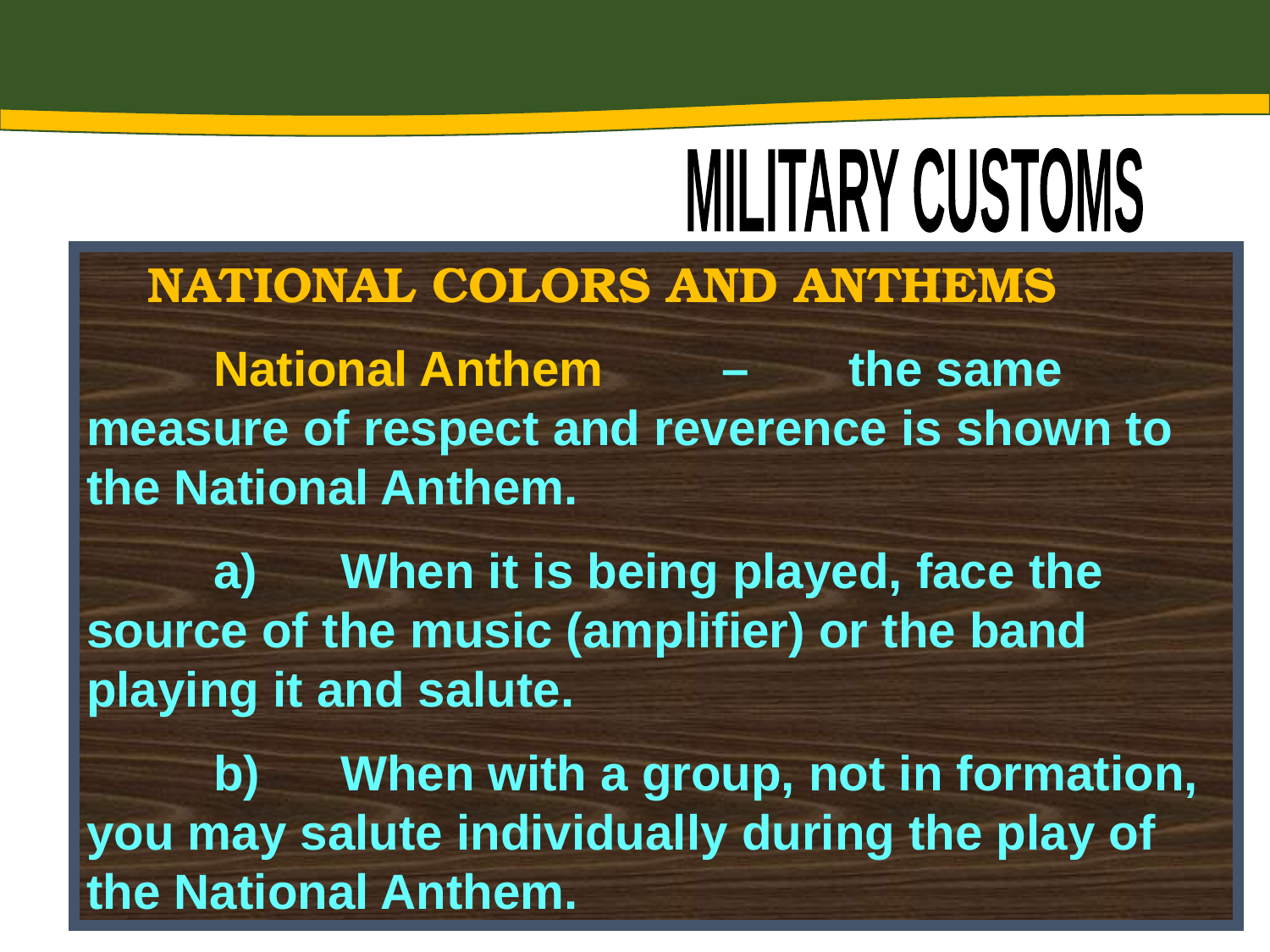

MILITARY CUSTOMS
NATIONAL COLORS AND ANTHEMS
	National Anthem 	– 	the same measure of respect and reverence is shown to the National Anthem.
 	a)	When it is being played, face the source of the music (amplifier) or the band playing it and salute.
 	b)	When with a group, not in formation, you may salute individually during the play of the National Anthem.